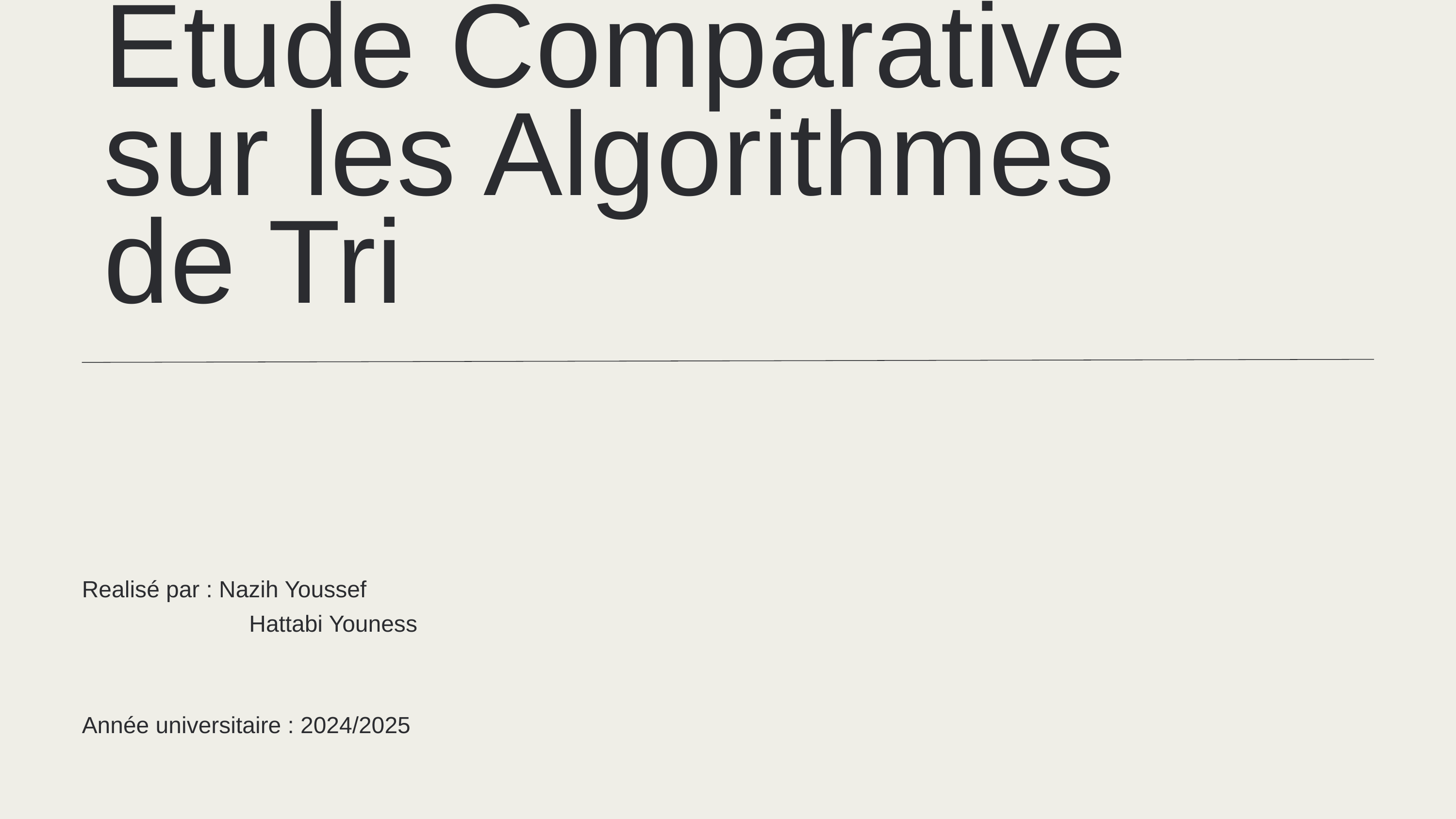

Etude Comparative sur les Algorithmes de Tri

Realisé par : Nazih Youssef
                          Hattabi Youness
Année universitaire : 2024/2025